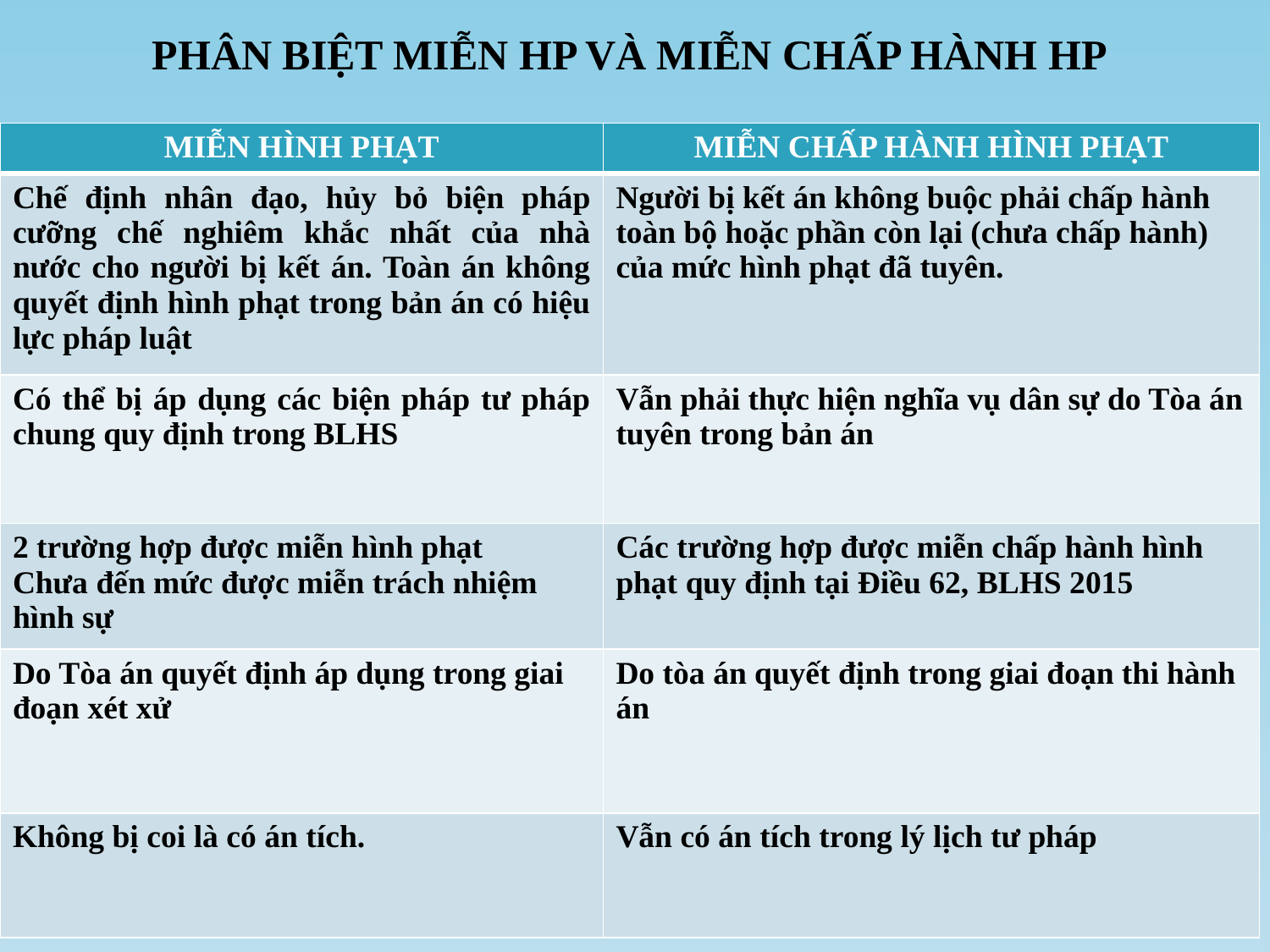

PHÂN BIỆT MIỄN HP VÀ MIỄN CHẤP HÀNH HP
| MIỄN HÌNH PHẠT | MIỄN CHẤP HÀNH HÌNH PHẠT |
| --- | --- |
| Chế định nhân đạo, hủy bỏ biện pháp cưỡng chế nghiêm khắc nhất của nhà nước cho người bị kết án. Toàn án không quyết định hình phạt trong bản án có hiệu lực pháp luật | Người bị kết án không buộc phải chấp hành toàn bộ hoặc phần còn lại (chưa chấp hành) của mức hình phạt đã tuyên. |
| Có thể bị áp dụng các biện pháp tư pháp chung quy định trong BLHS | Vẫn phải thực hiện nghĩa vụ dân sự do Tòa án tuyên trong bản án |
| 2 trường hợp được miễn hình phạt Chưa đến mức được miễn trách nhiệm hình sự | Các trường hợp được miễn chấp hành hình phạt quy định tại Điều 62, BLHS 2015 |
| Do Tòa án quyết định áp dụng trong giai đoạn xét xử | Do tòa án quyết định trong giai đoạn thi hành án |
| Không bị coi là có án tích. | Vẫn có án tích trong lý lịch tư pháp |